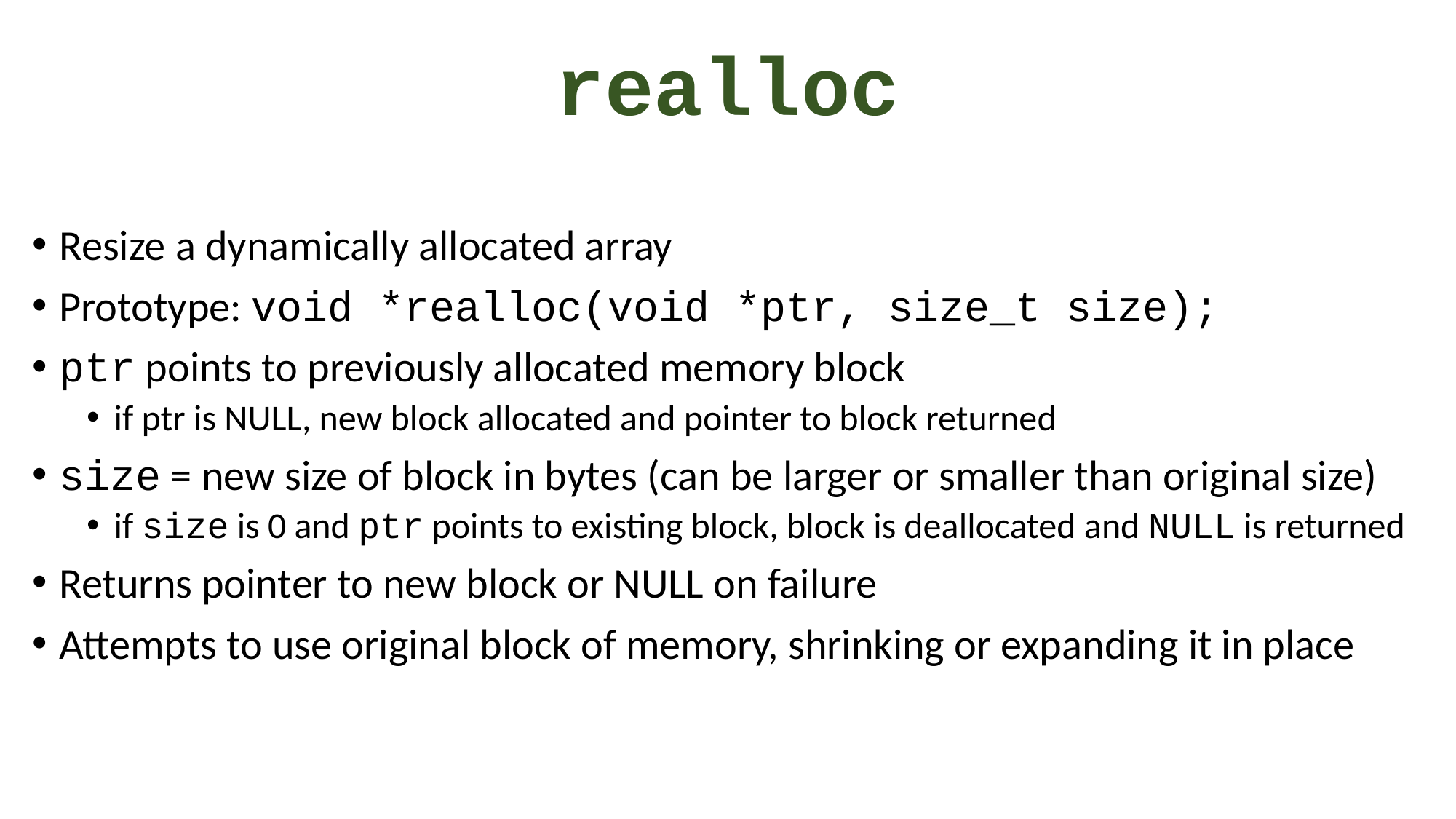

# realloc
Resize a dynamically allocated array
Prototype: void *realloc(void *ptr, size_t size);
ptr points to previously allocated memory block
if ptr is NULL, new block allocated and pointer to block returned
size = new size of block in bytes (can be larger or smaller than original size)
if size is 0 and ptr points to existing block, block is deallocated and NULL is returned
Returns pointer to new block or NULL on failure
Attempts to use original block of memory, shrinking or expanding it in place